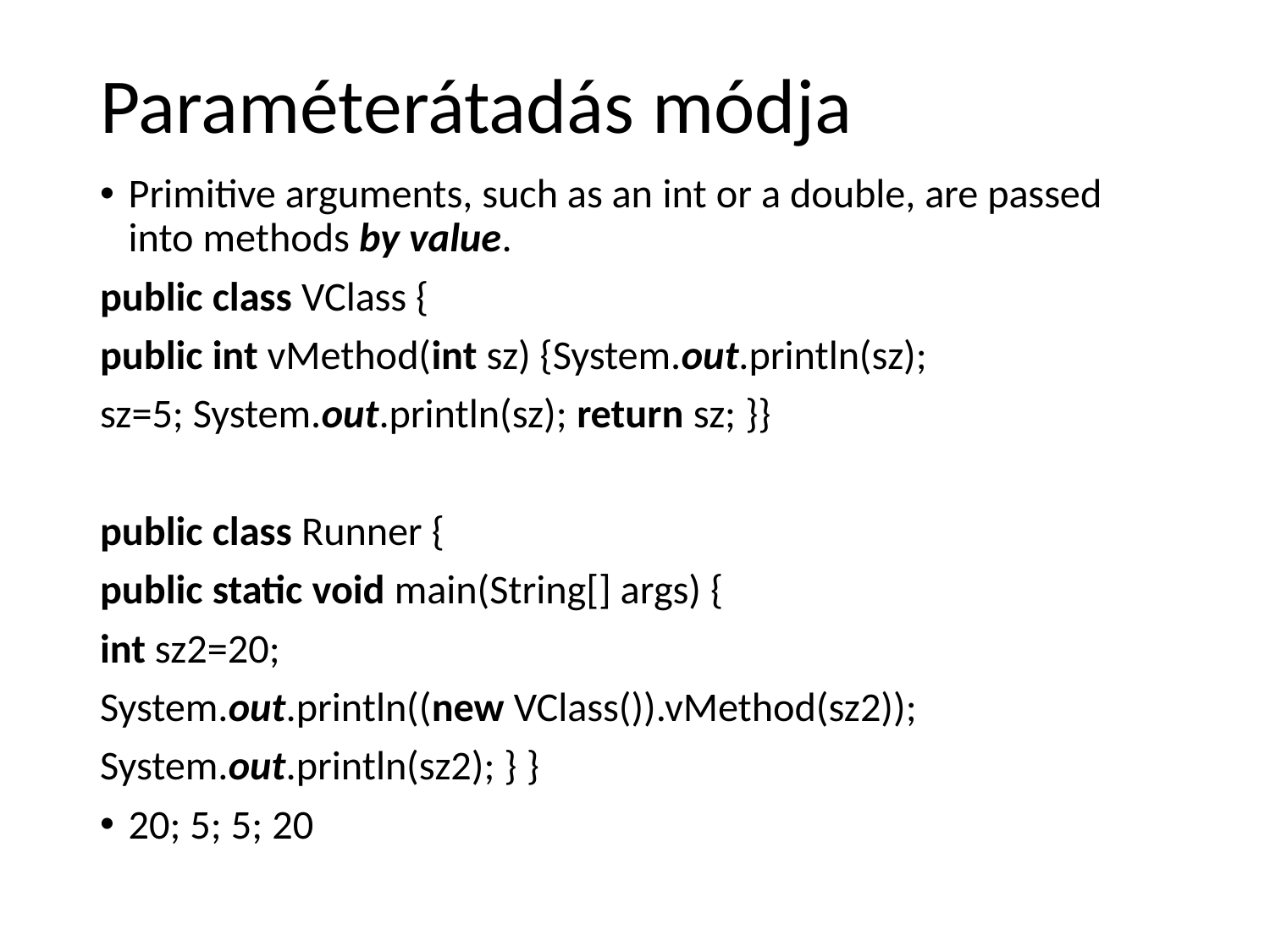

# Paraméterátadás módja
Primitive arguments, such as an int or a double, are passed into methods by value.
public class VClass {
public int vMethod(int sz) {System.out.println(sz);
sz=5; System.out.println(sz); return sz; }}

public class Runner {
public static void main(String[] args) {
int sz2=20;
System.out.println((new VClass()).vMethod(sz2));
System.out.println(sz2); } }
20; 5; 5; 20